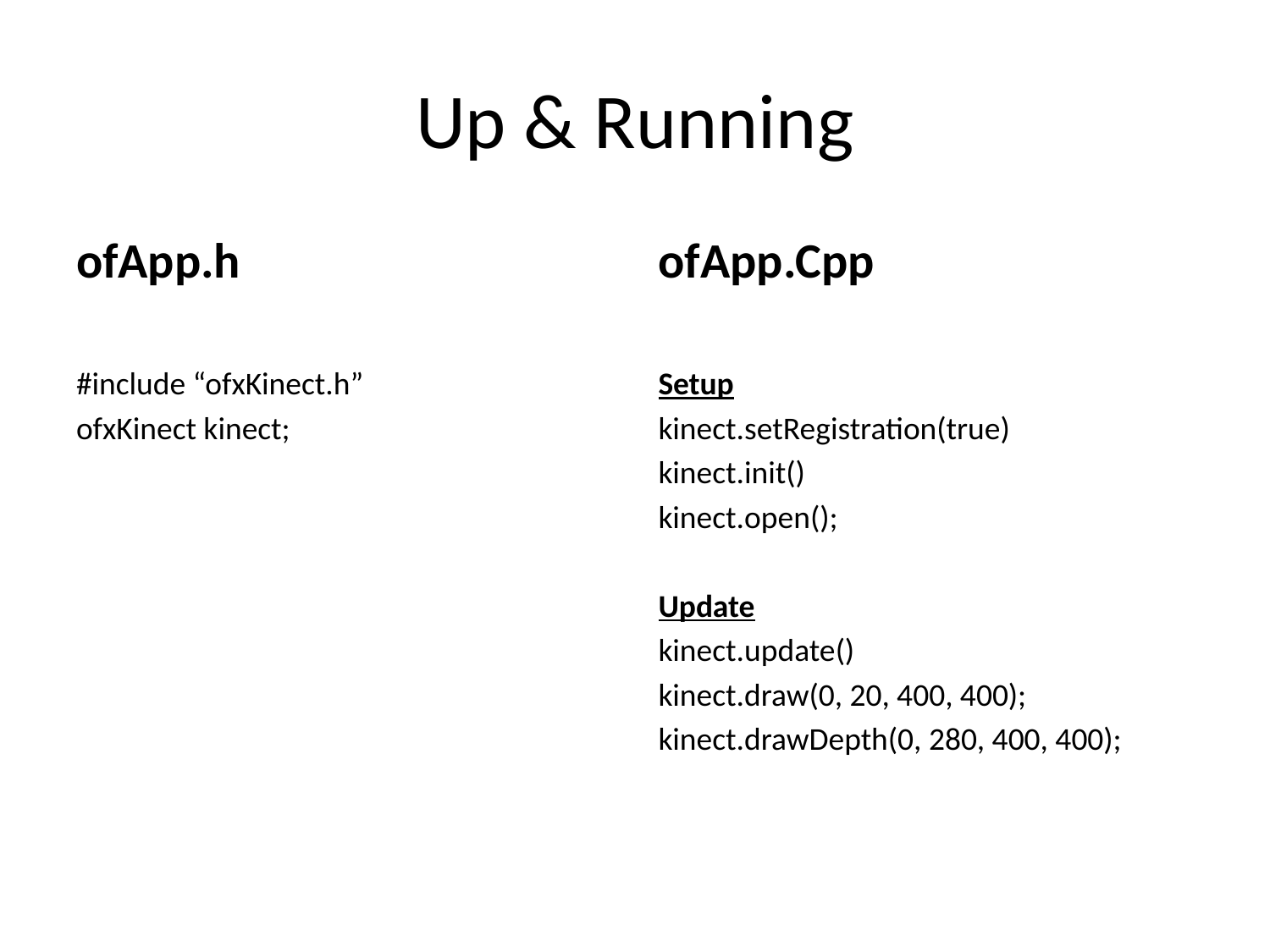

# Up & Running
ofApp.h

#include “ofxKinect.h”
ofxKinect kinect;
ofApp.Cpp

Setup
kinect.setRegistration(true)
kinect.init()
kinect.open();

Update
kinect.update()
kinect.draw(0, 20, 400, 400);
kinect.drawDepth(0, 280, 400, 400);